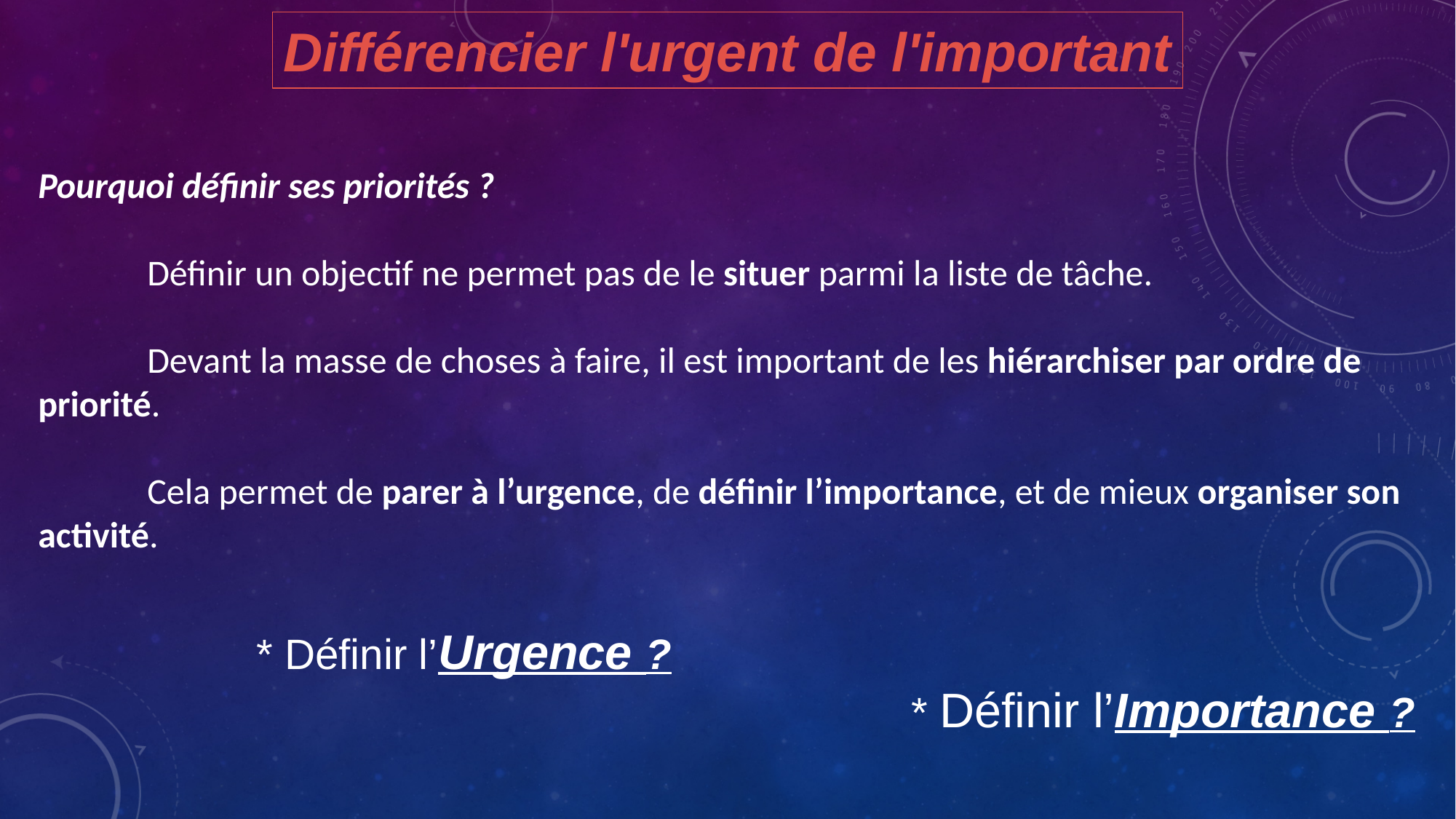

Différencier l'urgent de l'important
Pourquoi définir ses priorités ?

	Définir un objectif ne permet pas de le situer parmi la liste de tâche.

	Devant la masse de choses à faire, il est important de les hiérarchiser par ordre de priorité.

	Cela permet de parer à l’urgence, de définir l’importance, et de mieux organiser son activité.

		* Définir l’Urgence ?
								* Définir l’Importance ?